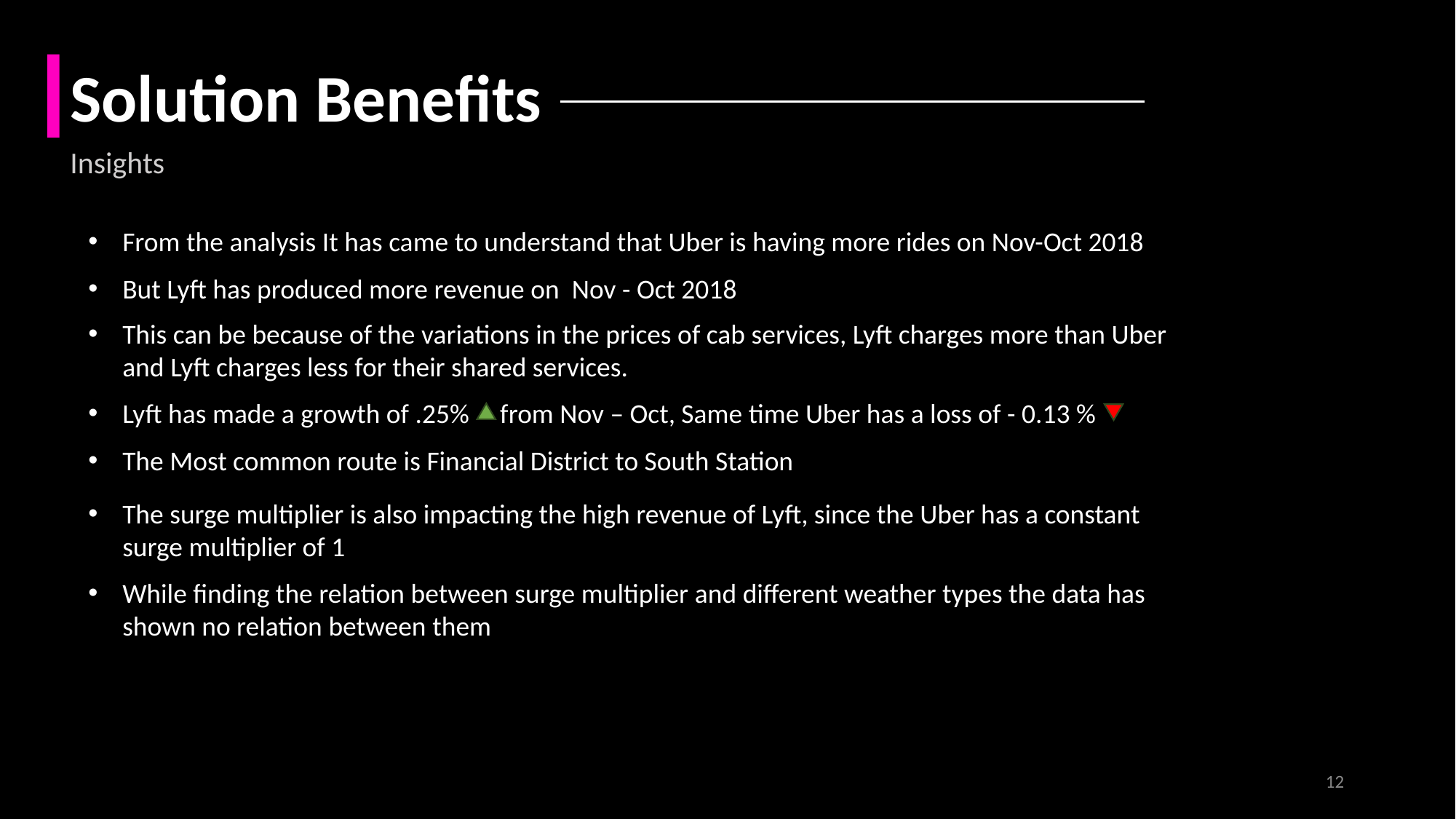

Solution Benefits

Insights
From the analysis It has came to understand that Uber is having more rides on Nov-Oct 2018
But Lyft has produced more revenue on  Nov - Oct 2018
This can be because of the variations in the prices of cab services, Lyft charges more than Uber and Lyft charges less for their shared services.
Lyft has made a growth of .25%     from Nov – Oct, Same time Uber has a loss of - 0.13 %

The Most common route is Financial District to South Station
The surge multiplier is also impacting the high revenue of Lyft, since the Uber has a constant surge multiplier of 1
While finding the relation between surge multiplier and different weather types the data has shown no relation between them
12